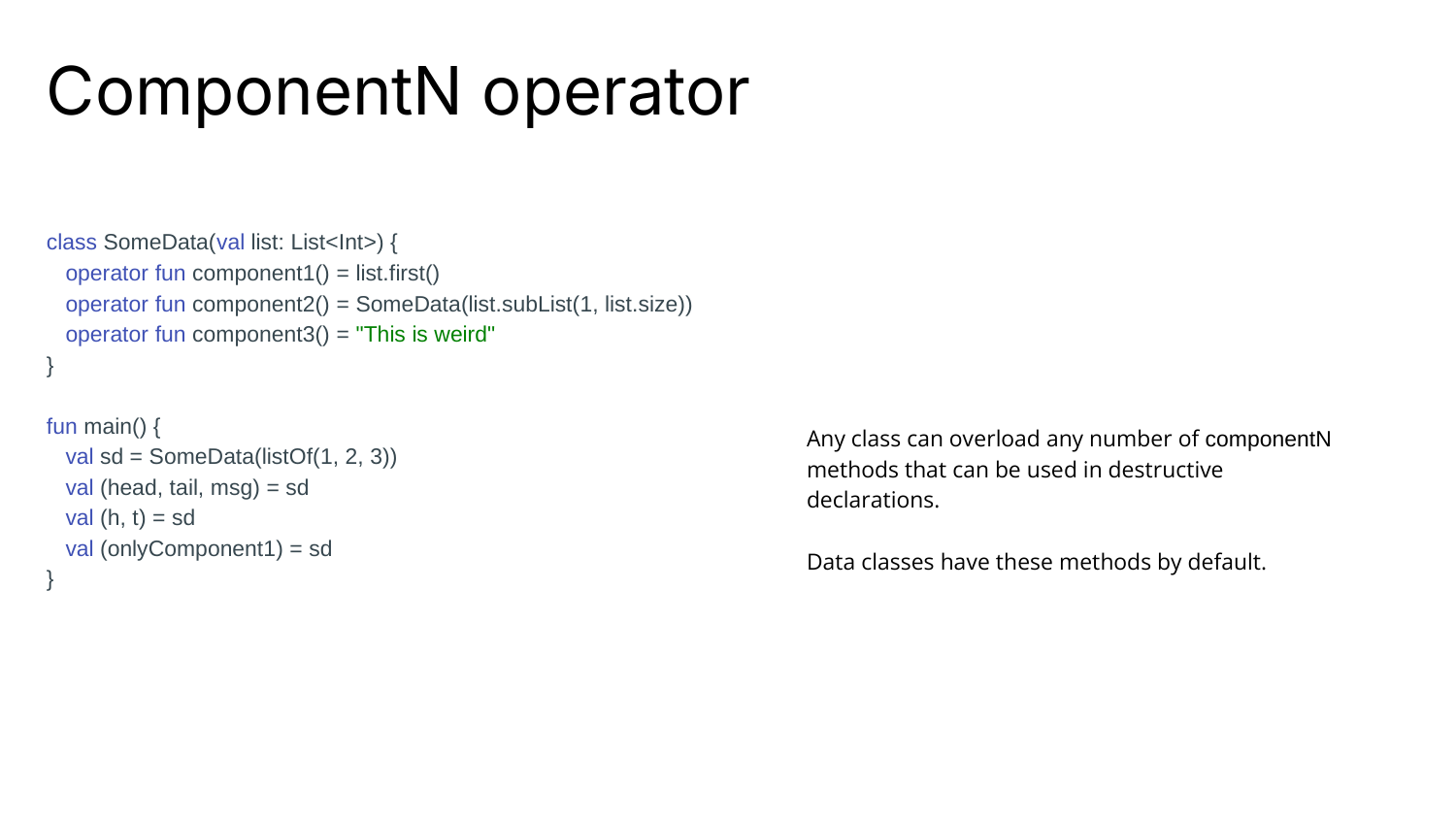

# ComponentN operator
class SomeData(val list: List<Int>) {
   operator fun component1() = list.first()
   operator fun component2() = SomeData(list.subList(1, list.size))
   operator fun component3() = "This is weird"
}

fun main() {
   val sd = SomeData(listOf(1, 2, 3))
   val (head, tail, msg) = sd
   val (h, t) = sd
   val (onlyComponent1) = sd
}
Any class can overload any number of componentN methods that can be used in destructive declarations.

Data classes have these methods by default.